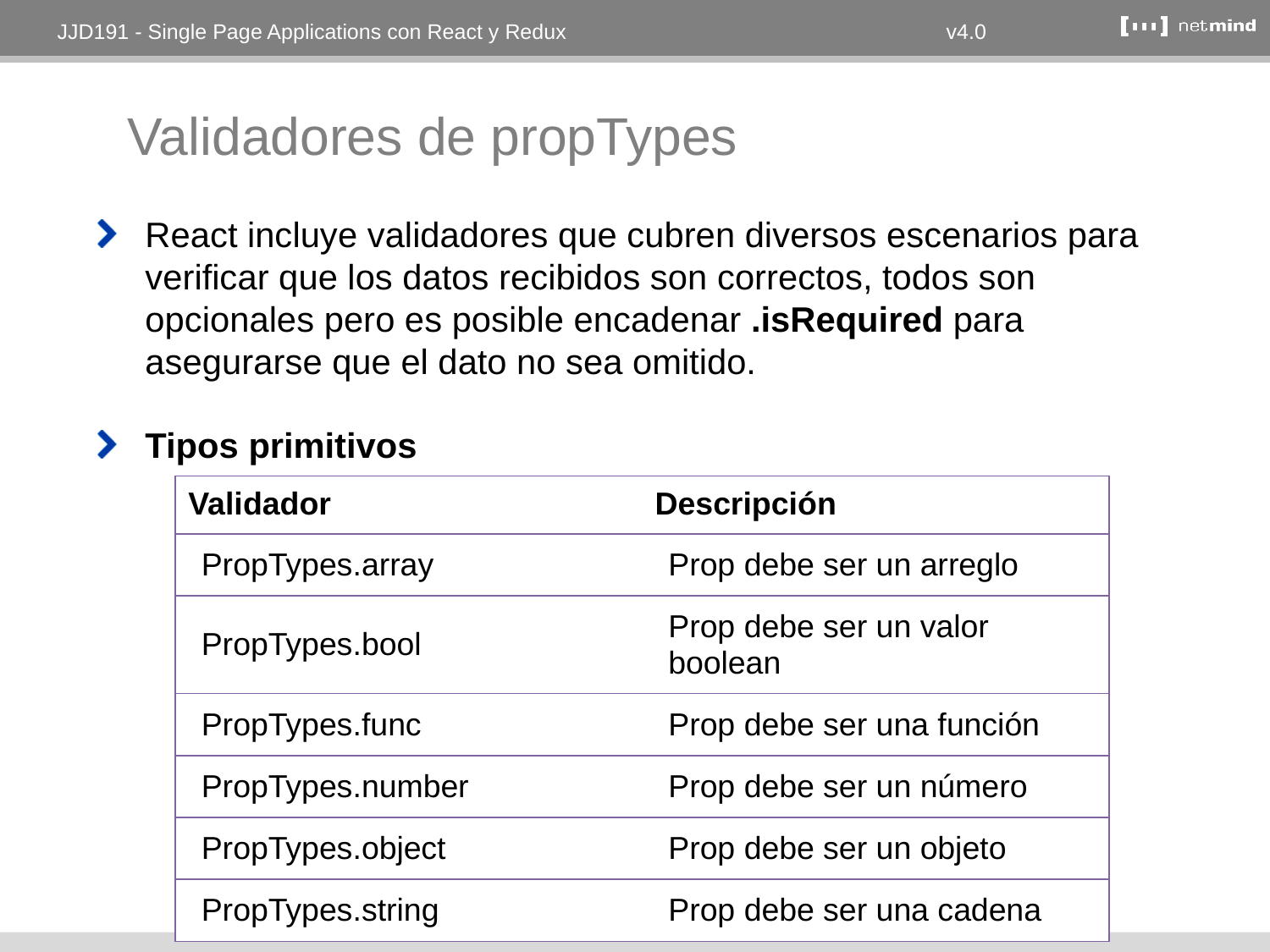

# Validadores de propTypes
React incluye validadores que cubren diversos escenarios para verificar que los datos recibidos son correctos, todos son opcionales pero es posible encadenar .isRequired para asegurarse que el dato no sea omitido.

Tipos primitivos
| Validador | Descripción |
| --- | --- |
| PropTypes.array | Prop debe ser un arreglo |
| PropTypes.bool | Prop debe ser un valor boolean |
| PropTypes.func | Prop debe ser una función |
| PropTypes.number | Prop debe ser un número |
| PropTypes.object | Prop debe ser un objeto |
| PropTypes.string | Prop debe ser una cadena |